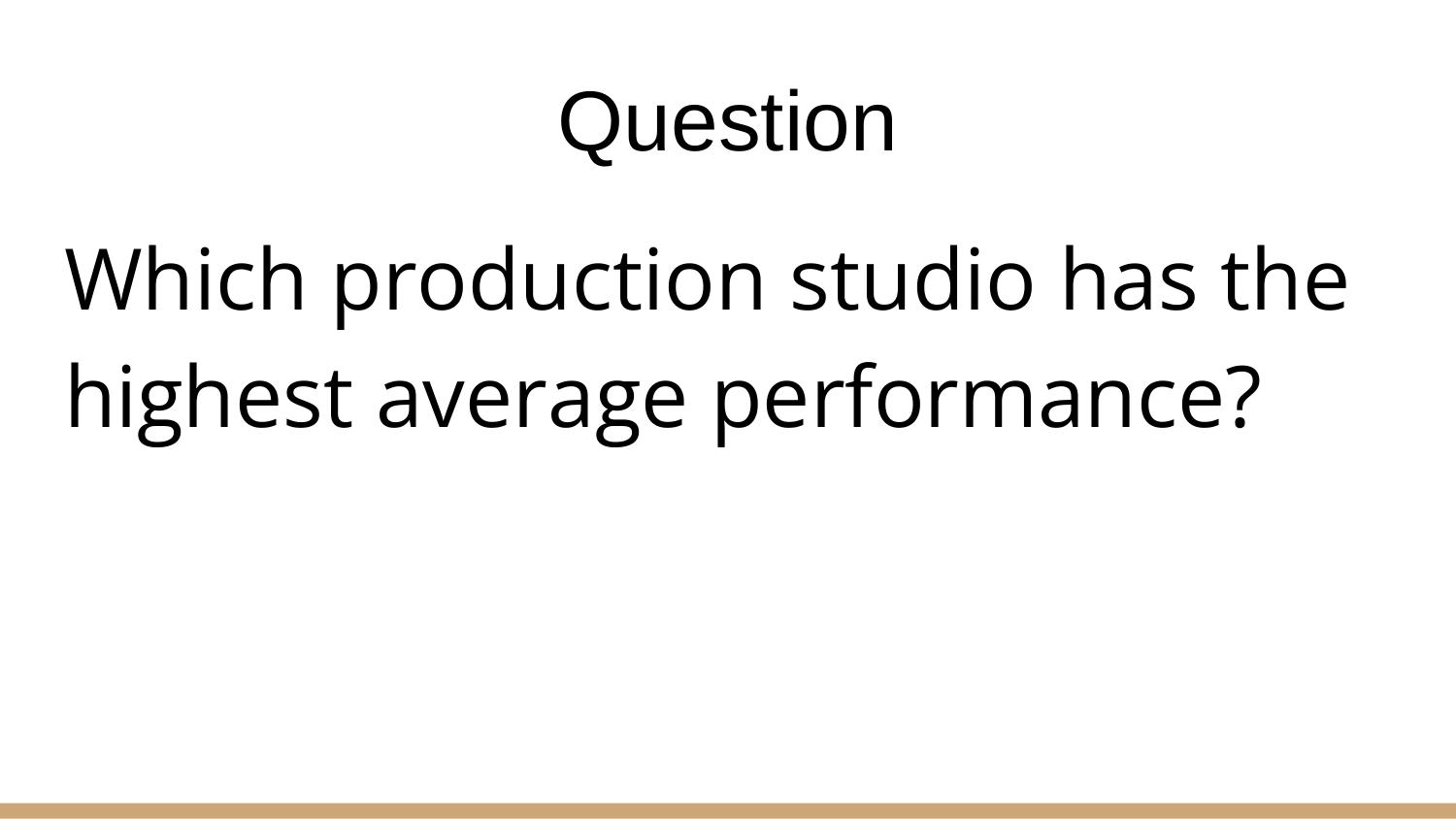

# Question
Which production studio has the highest average performance?